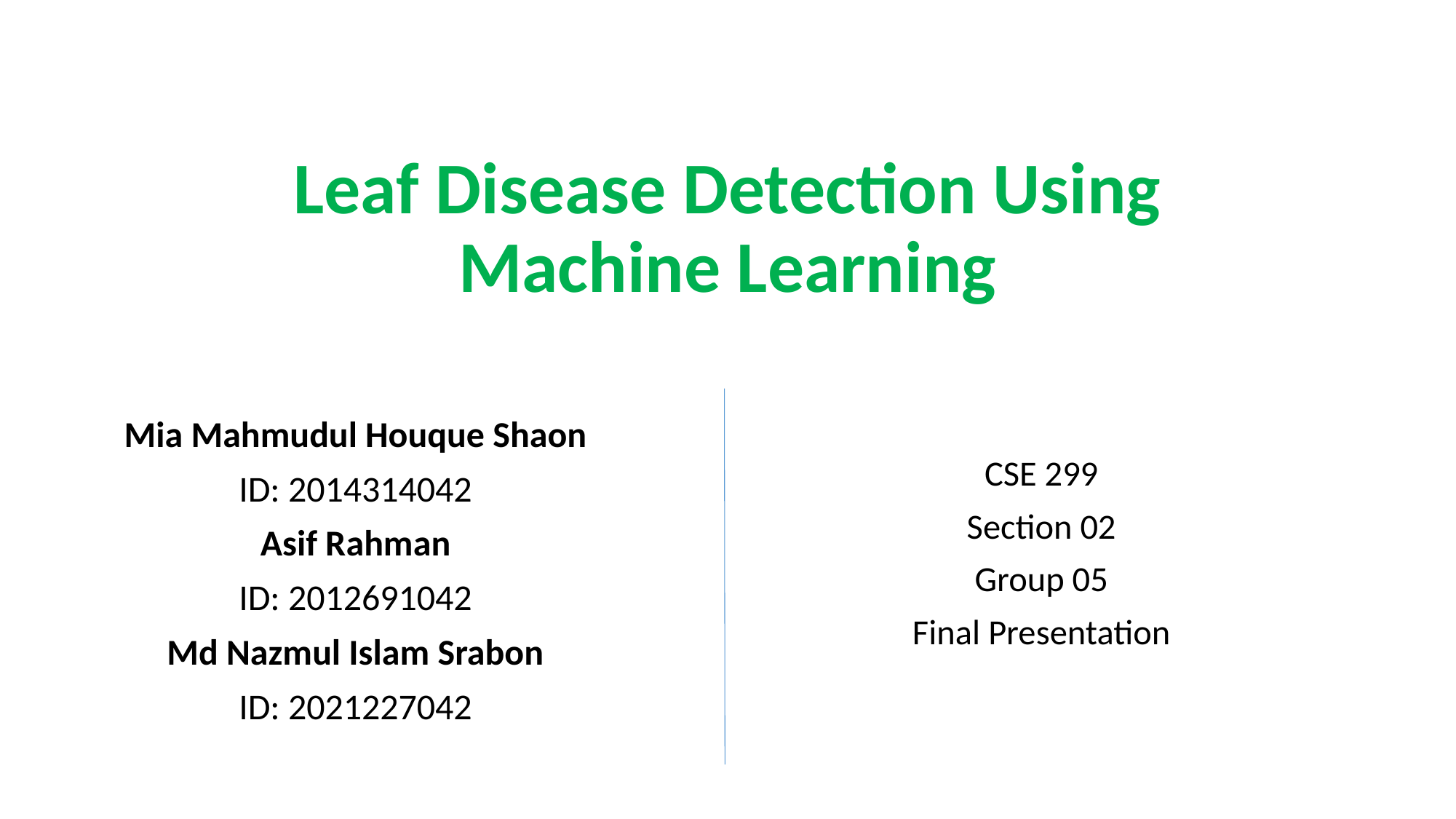

# Leaf Disease Detection Using Machine Learning
Mia Mahmudul Houque Shaon
ID: 2014314042
Asif Rahman
ID: 2012691042
Md Nazmul Islam Srabon
ID: 2021227042
CSE 299
Section 02
Group 05
Final Presentation